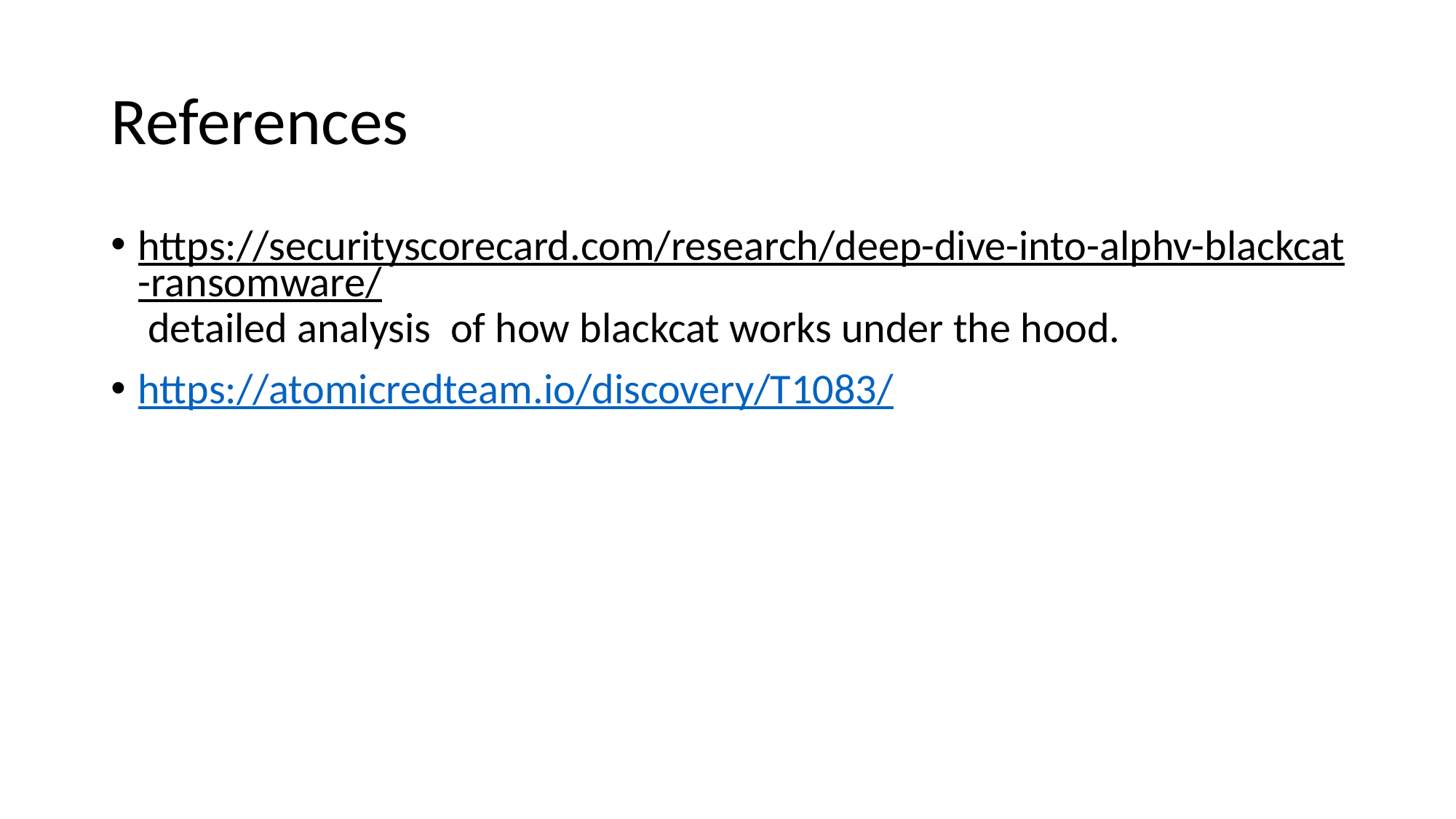

# References
https://securityscorecard.com/research/deep-dive-into-alphv-blackcat-ransomware/ detailed analysis  of how blackcat works under the hood.
https://atomicredteam.io/discovery/T1083/